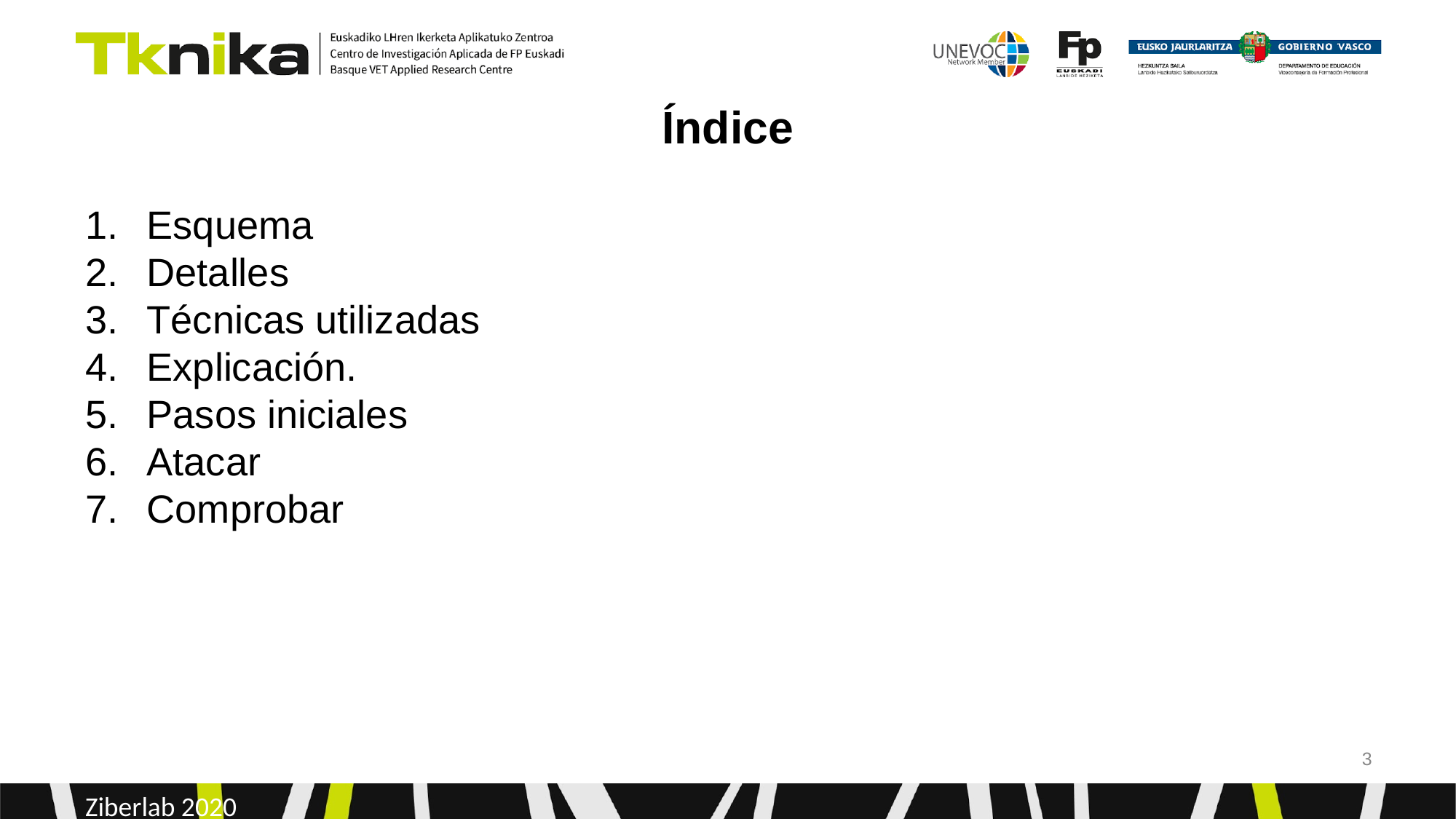

# Índice
Esquema
Detalles
Técnicas utilizadas
Explicación.
Pasos iniciales
Atacar
Comprobar

3